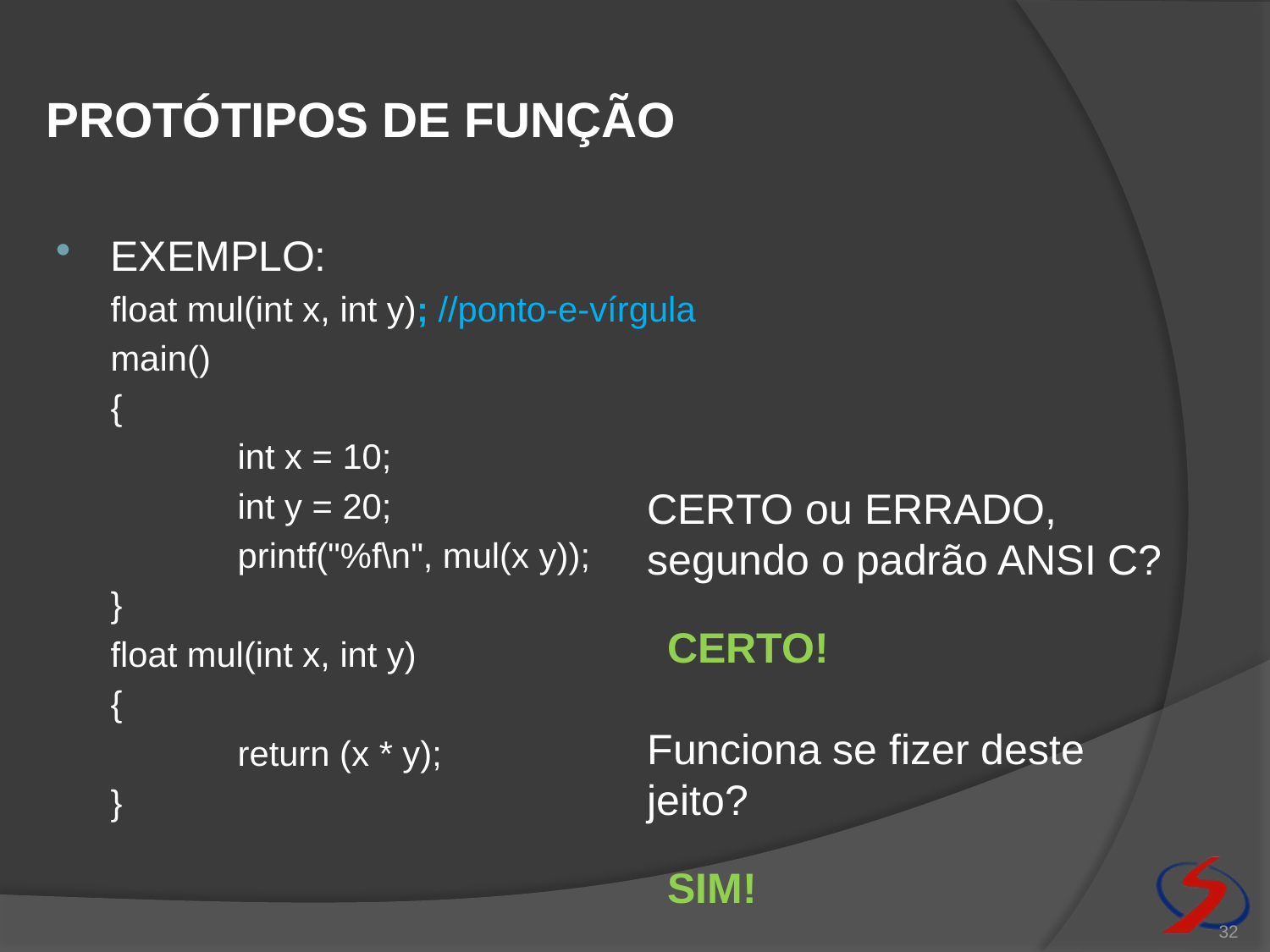

# Protótipos de função
EXEMPLO:
	float mul(int x, int y); //ponto-e-vírgula
	main()
	{
		int x = 10;
		int y = 20;
		printf("%f\n", mul(x y));
	}
	float mul(int x, int y)
	{
		return (x * y);
	}
CERTO ou ERRADO, segundo o padrão ANSI C?
CERTO!
Funciona se fizer deste jeito?
SIM!
32